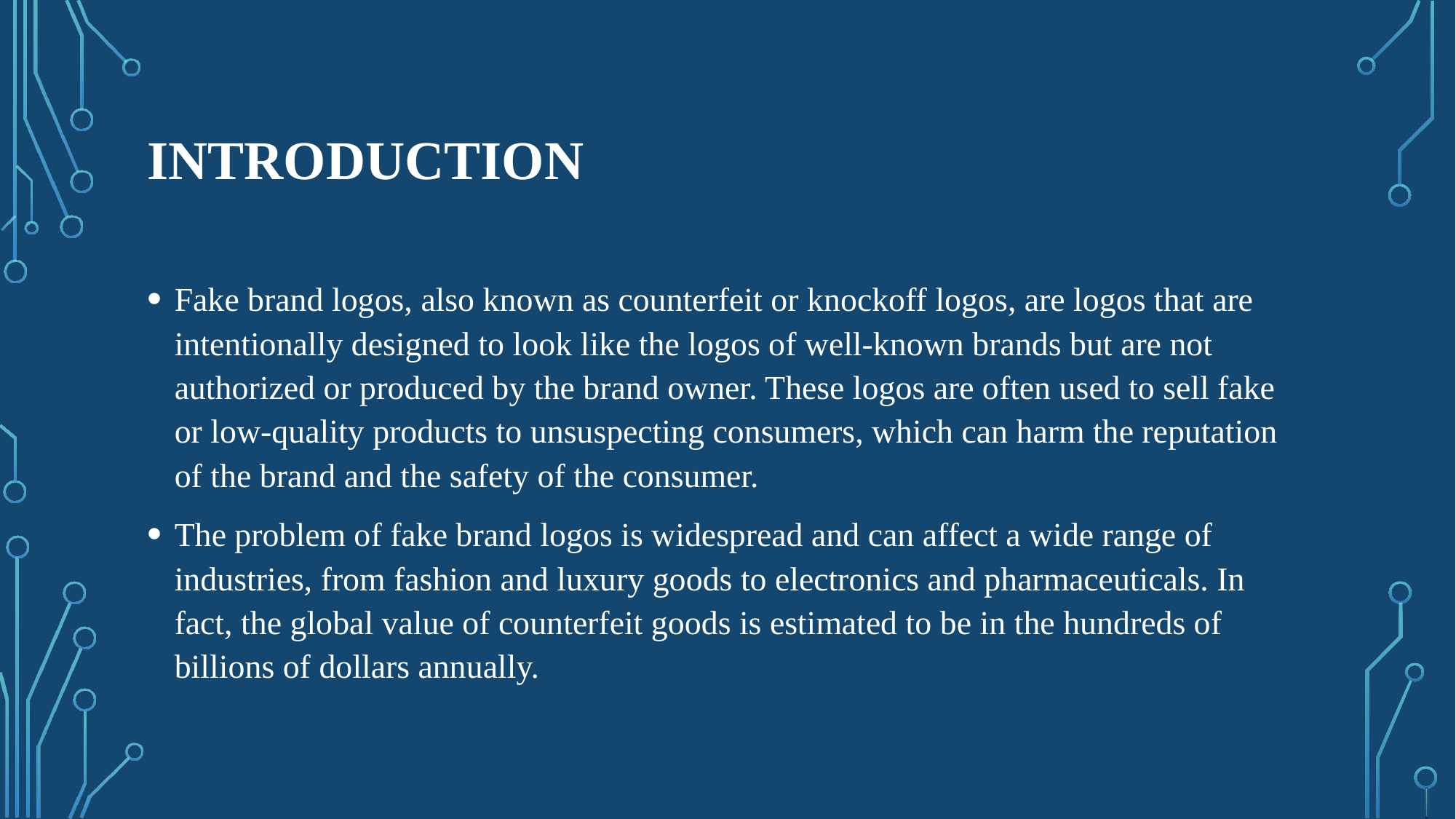

# INTRODUCTION
Fake brand logos, also known as counterfeit or knockoff logos, are logos that are intentionally designed to look like the logos of well-known brands but are not authorized or produced by the brand owner. These logos are often used to sell fake or low-quality products to unsuspecting consumers, which can harm the reputation of the brand and the safety of the consumer.
The problem of fake brand logos is widespread and can affect a wide range of industries, from fashion and luxury goods to electronics and pharmaceuticals. In fact, the global value of counterfeit goods is estimated to be in the hundreds of billions of dollars annually.